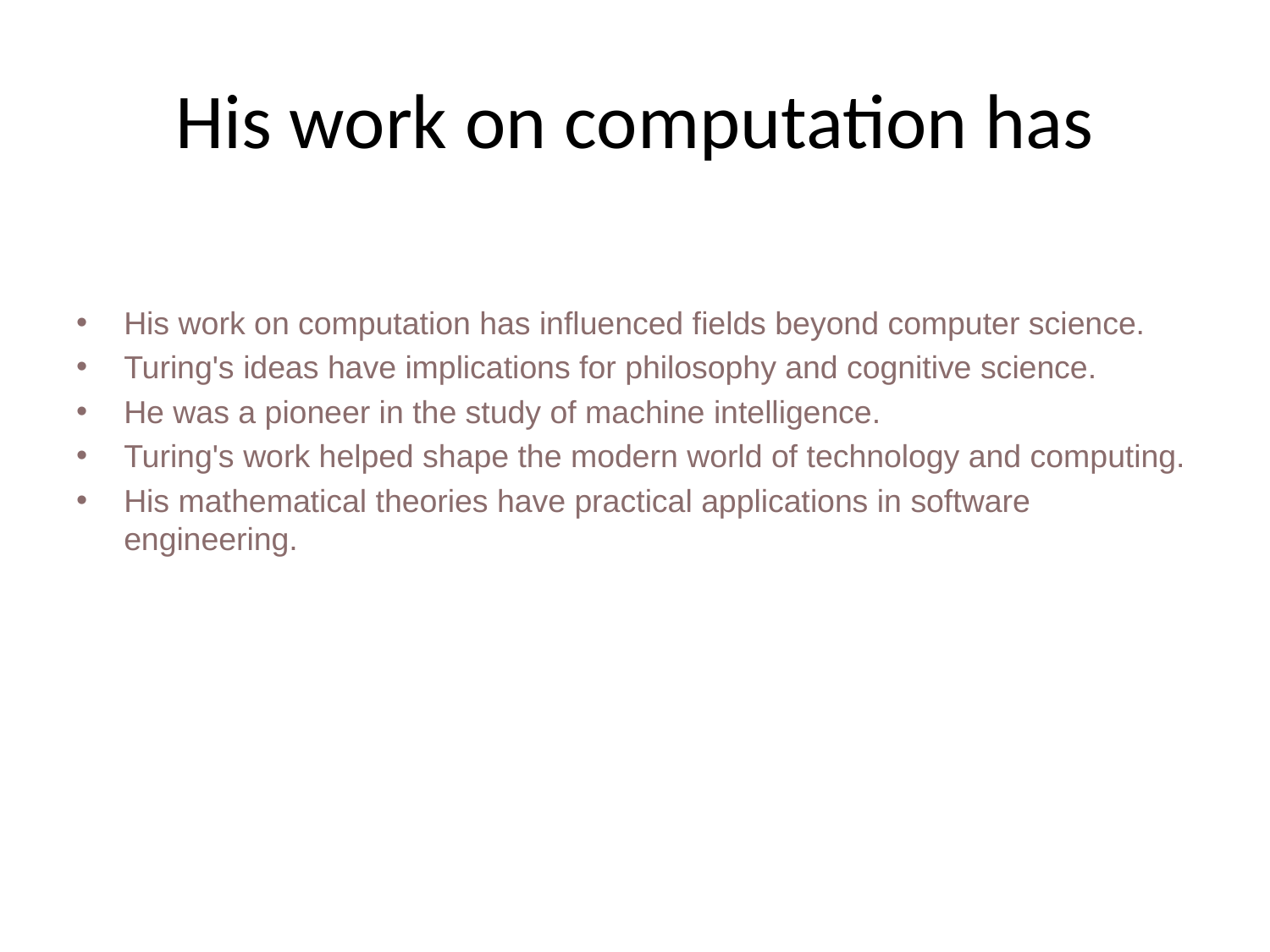

# His work on computation has

His work on computation has influenced fields beyond computer science.
Turing's ideas have implications for philosophy and cognitive science.
He was a pioneer in the study of machine intelligence.
Turing's work helped shape the modern world of technology and computing.
His mathematical theories have practical applications in software engineering.